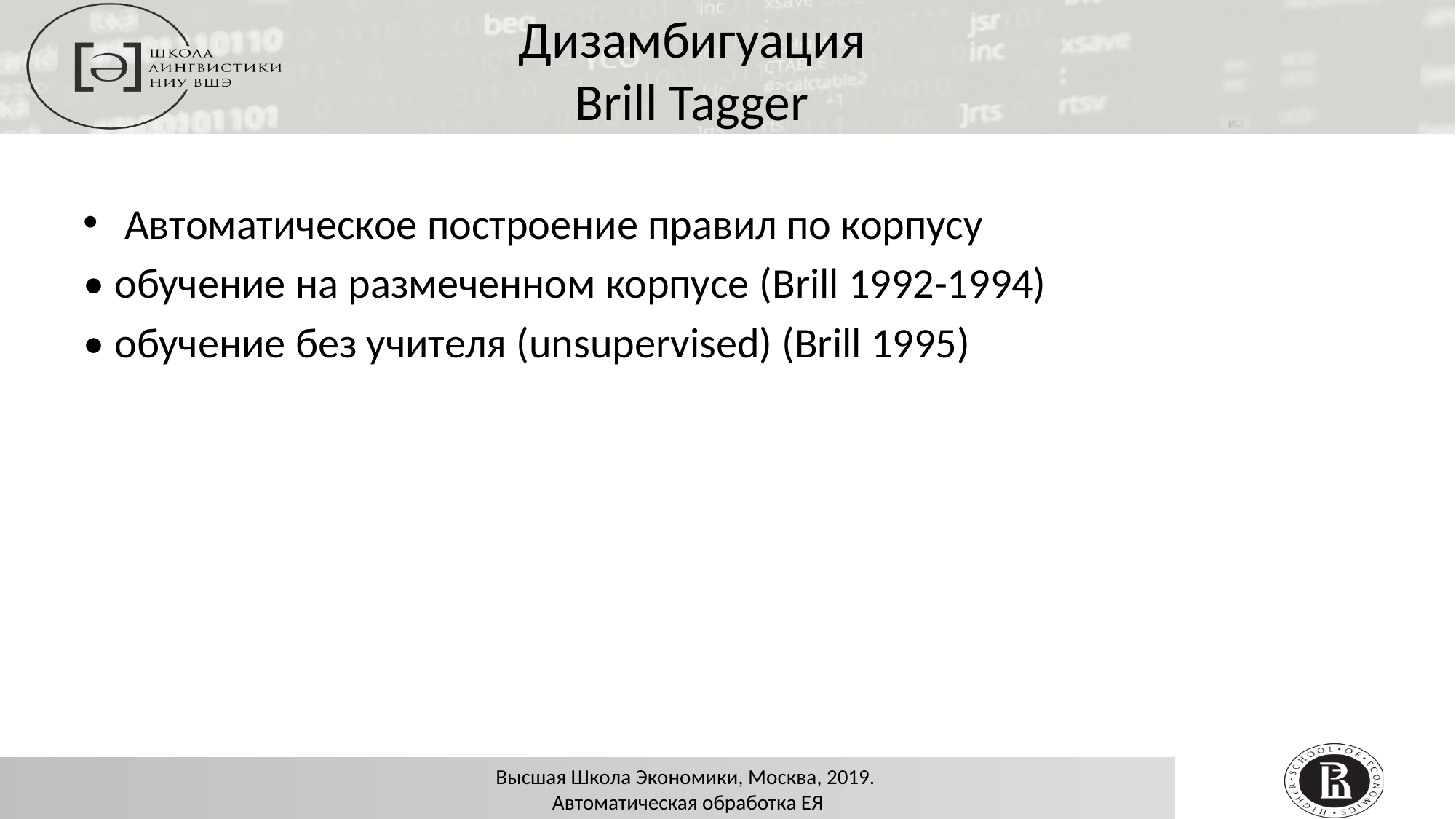

Дизамбигуация
Brill Tagger
Автоматическое построение правил по корпусу
• обучение на размеченном корпусе (Brill 1992-1994)
• обучение без учителя (unsupervised) (Brill 1995)